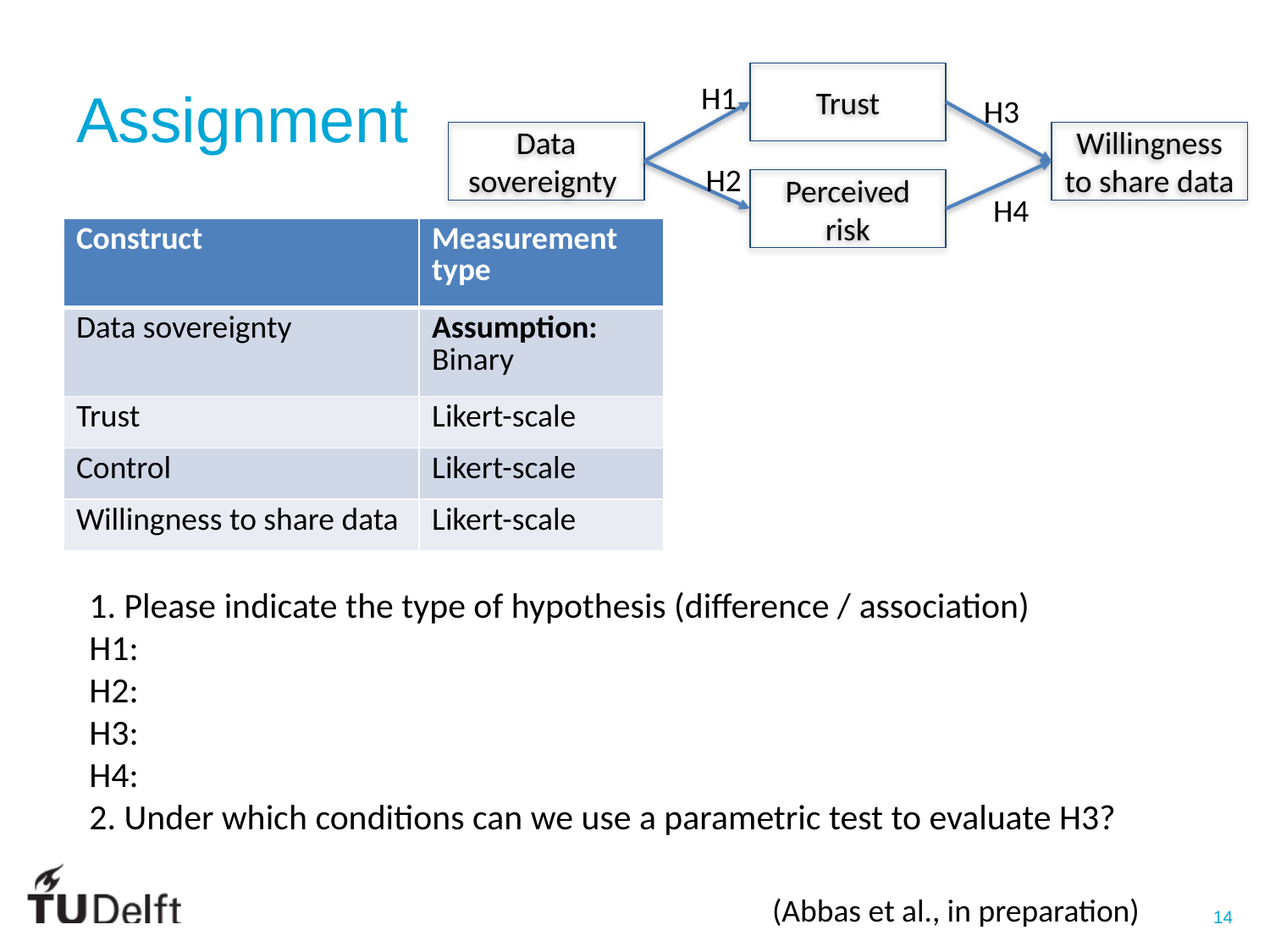

# Assignment
Trust
H1
H3
Willingness to share data
Data sovereignty
H2
Perceived risk
H4
| Construct | Measurement type |
| --- | --- |
| Data sovereignty | Assumption: Binary |
| Trust | Likert-scale |
| Control | Likert-scale |
| Willingness to share data | Likert-scale |
1. Please indicate the type of hypothesis (difference / association)
H1:
H2:
H3:
H4:
2. Under which conditions can we use a parametric test to evaluate H3?
(Abbas et al., in preparation)